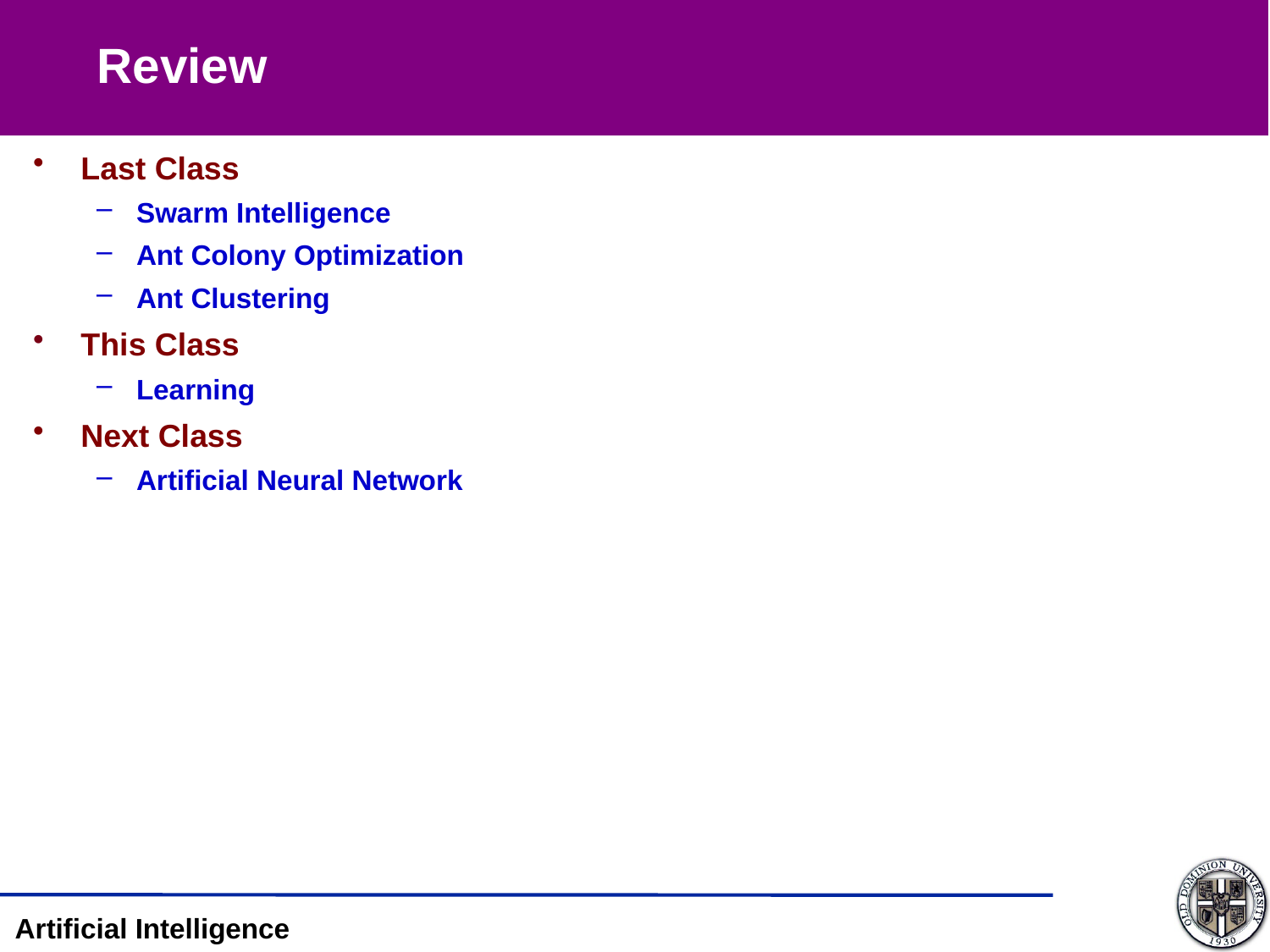

Review
Last Class
Swarm Intelligence
Ant Colony Optimization
Ant Clustering
This Class
Learning
Next Class
Artificial Neural Network